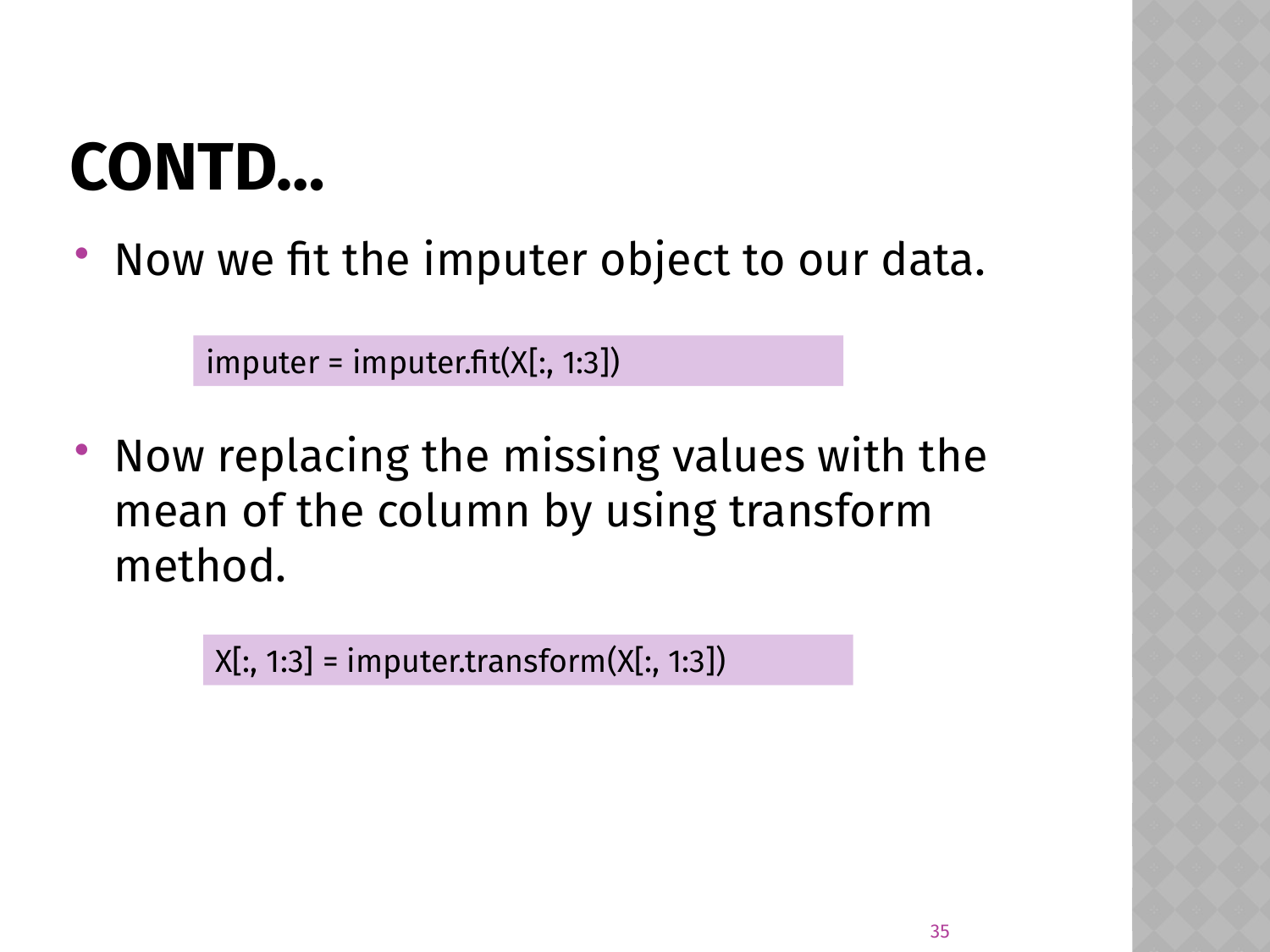

# Contd…
Now we fit the imputer object to our data.

Now replacing the missing values with the mean of the column by using transform method.

imputer = imputer.fit(X[:, 1:3])
X[:, 1:3] = imputer.transform(X[:, 1:3])
35